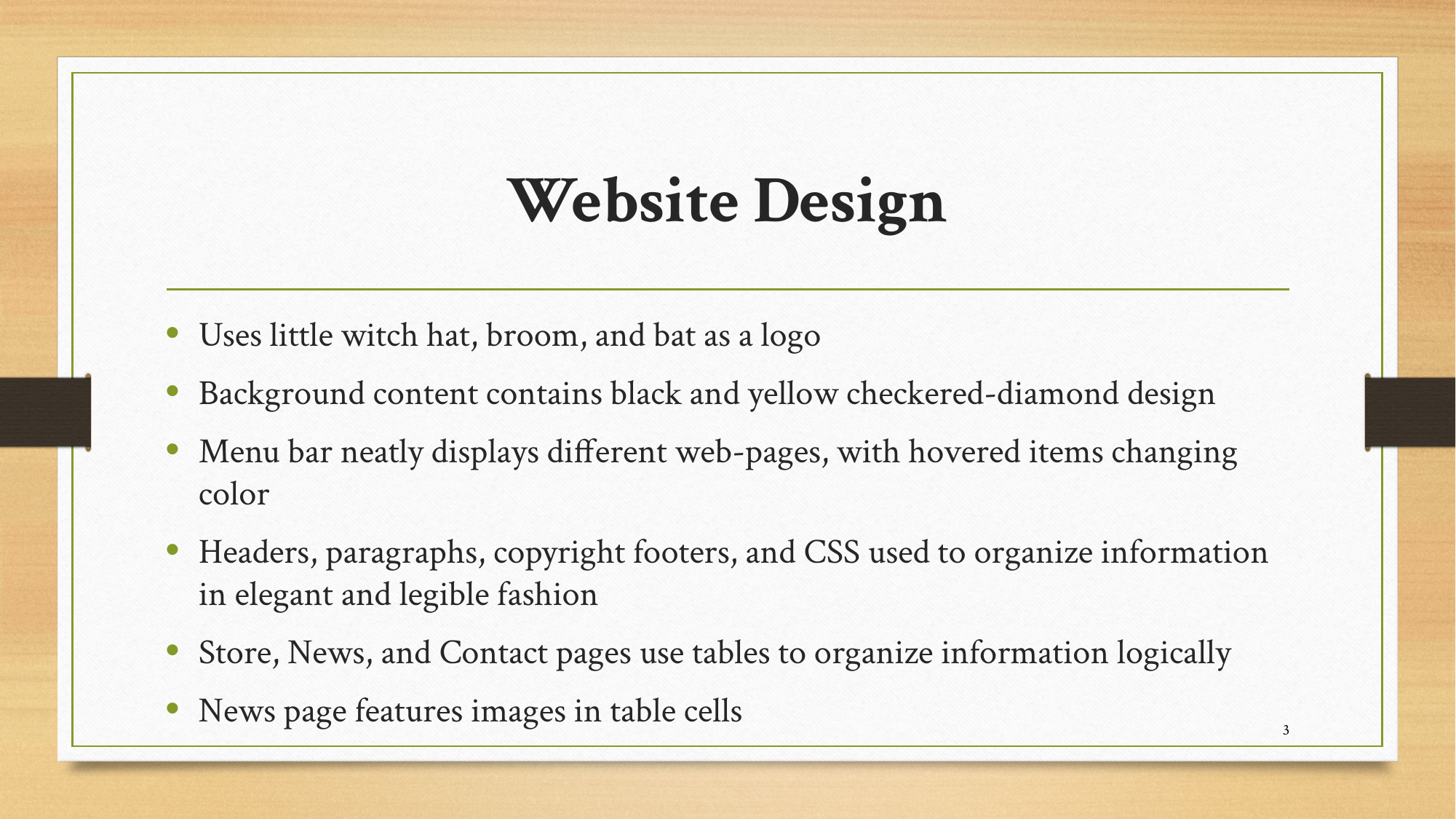

# Website Design
Uses little witch hat, broom, and bat as a logo
Background content contains black and yellow checkered-diamond design
Menu bar neatly displays different web-pages, with hovered items changing color
Headers, paragraphs, copyright footers, and CSS used to organize information in elegant and legible fashion
Store, News, and Contact pages use tables to organize information logically
News page features images in table cells

3